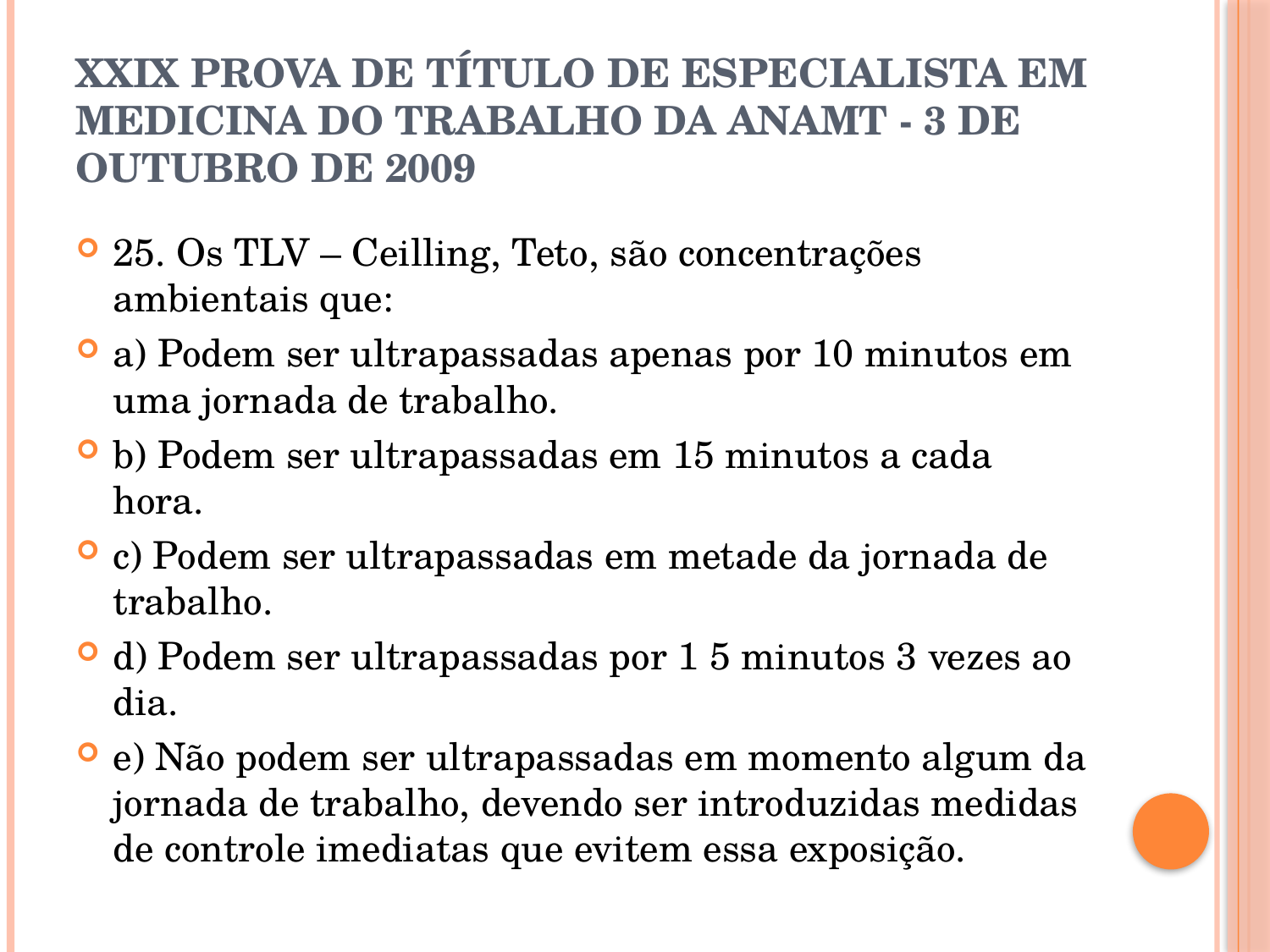

# XXIX Prova de Título de Especialista em Medicina do Trabalho da ANAMT - 3 de outubro de 2009
25. Os TLV – Ceilling, Teto, são concentrações ambientais que:
a) Podem ser ultrapassadas apenas por 10 minutos em uma jornada de trabalho.
b) Podem ser ultrapassadas em 15 minutos a cada hora.
c) Podem ser ultrapassadas em metade da jornada de trabalho.
d) Podem ser ultrapassadas por 1 5 minutos 3 vezes ao dia.
e) Não podem ser ultrapassadas em momento algum da jornada de trabalho, devendo ser introduzidas medidas de controle imediatas que evitem essa exposição.